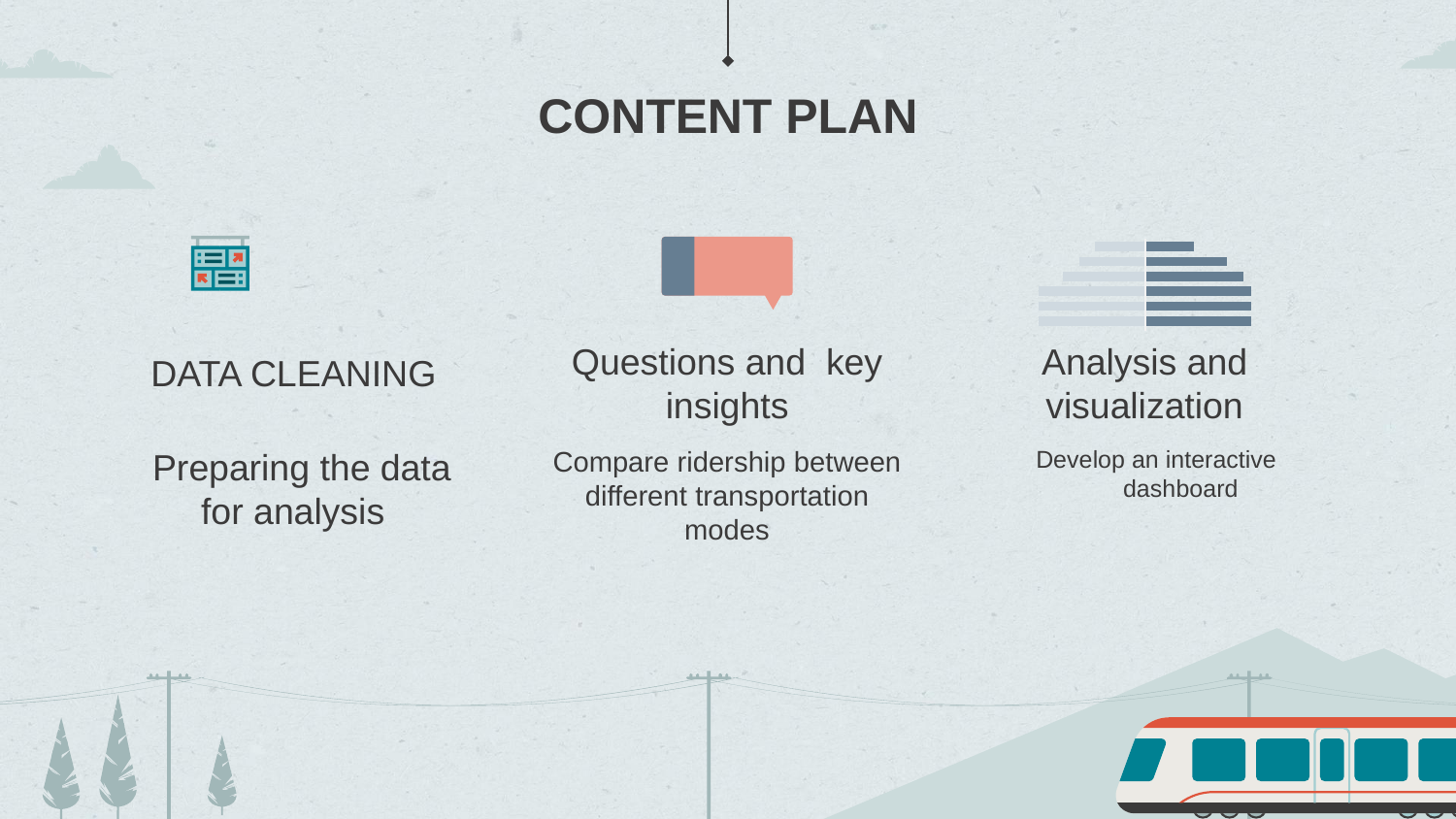

# CONTENT PLAN

DATA CLEANING
Questions and  key insights
Analysis and visualization
Preparing the data for analysis
Develop an interactive dashboard
Compare ridership between different transportation modes